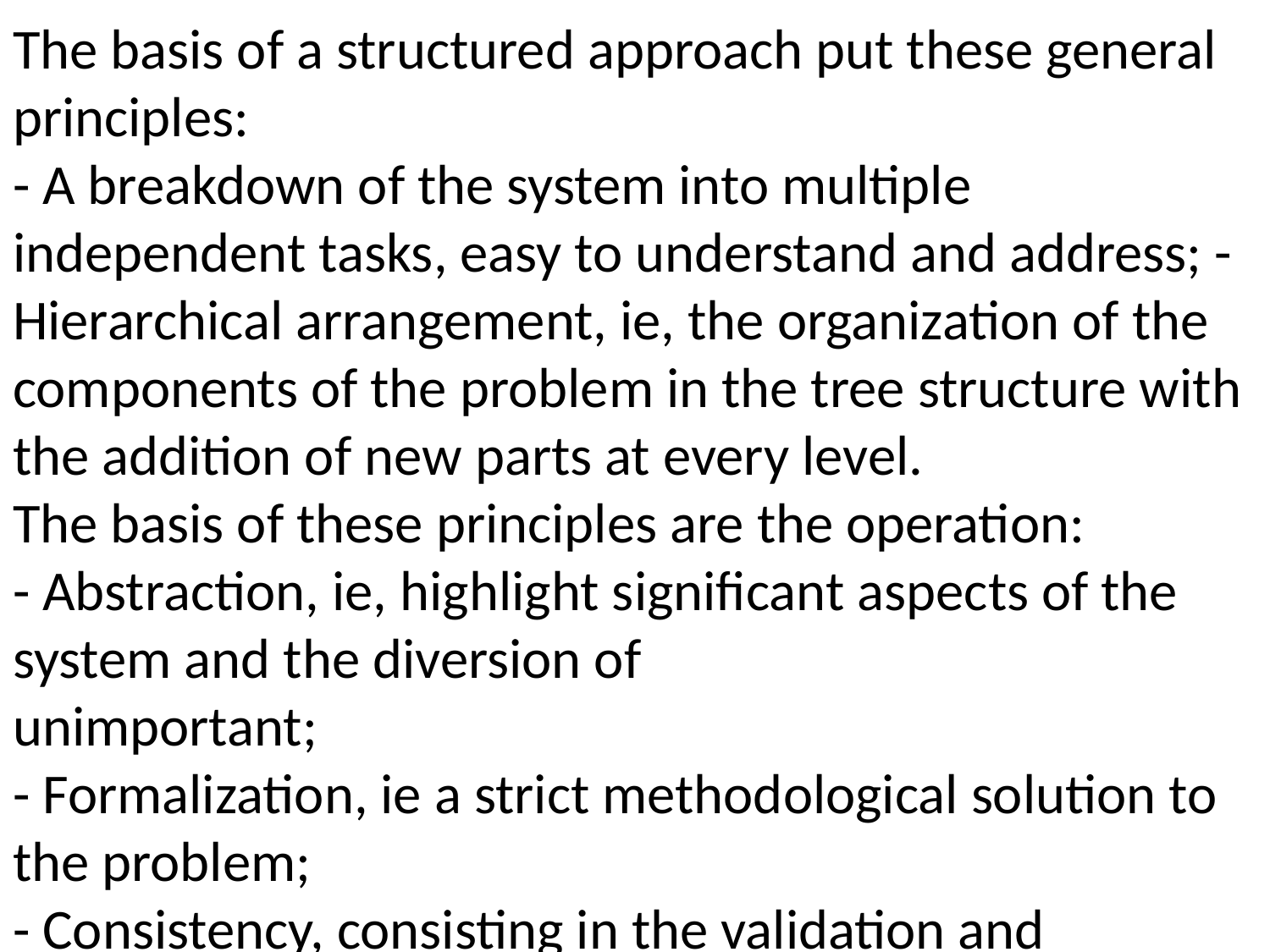

The basis of a structured approach put these general principles:
- A breakdown of the system into multiple independent tasks, easy to understand and address; - Hierarchical arrangement, ie, the organization of the components of the problem in the tree structure with the addition of new parts at every level.
The basis of these principles are the operation:
- Abstraction, ie, highlight significant aspects of the system and the diversion of
unimportant;
- Formalization, ie a strict methodological solution to the problem;
- Consistency, consisting in the validation and harmonization of elements of the system;
- Structuring data (ie the data should be structured and hierarchically
organized).